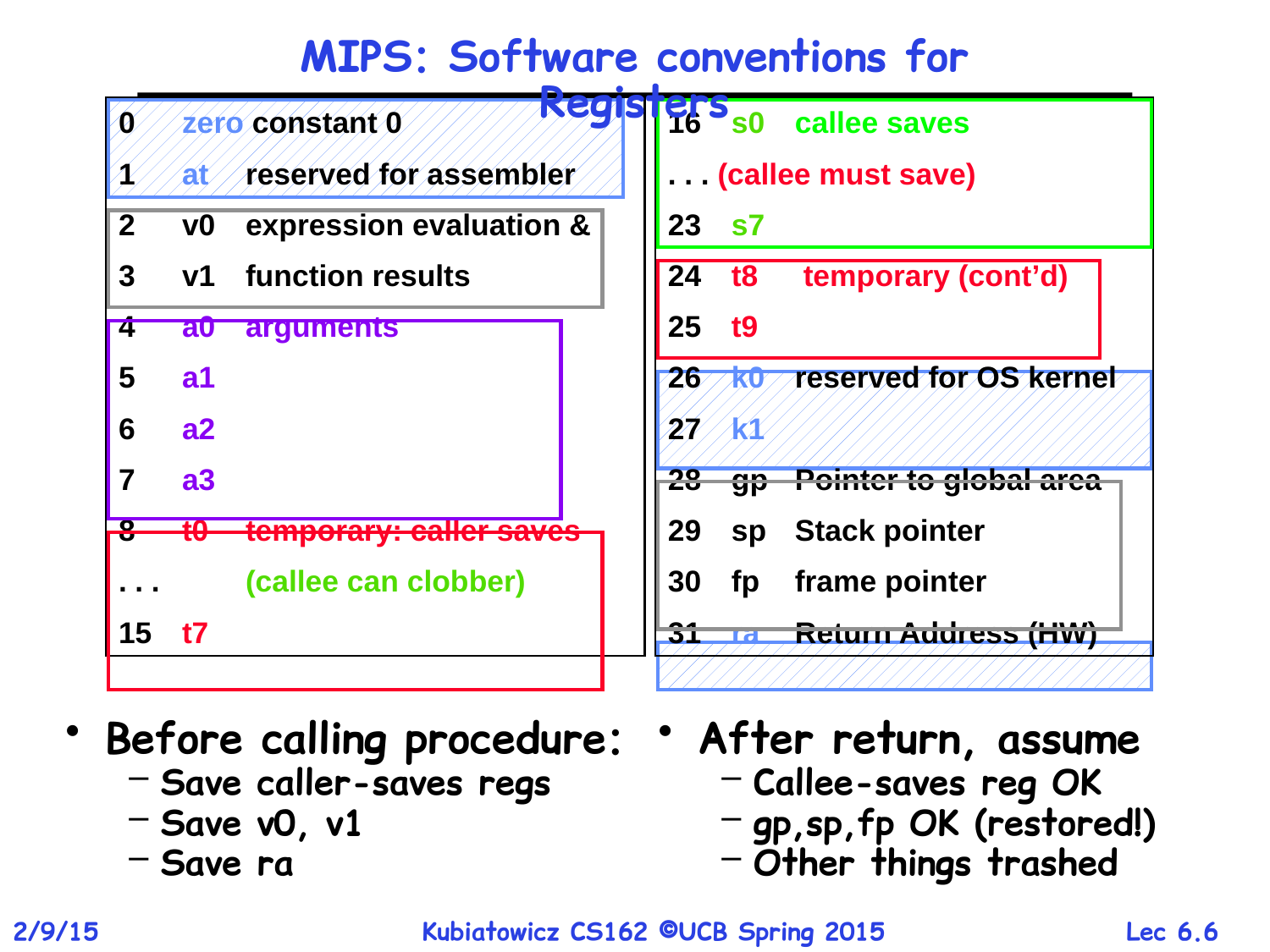

# MIPS: Software conventions for Registers
0	zero constant 0
1	at	reserved for assembler
2	v0	expression evaluation &
3	v1	function results
4	a0	arguments
5	a1
6	a2
7	a3
8	t0	temporary: caller saves
. . .		(callee can clobber)
15	t7
16	s0	callee saves
. . . (callee must save)
23	s7
24	t8	 temporary (cont’d)
25	t9
26	k0	reserved for OS kernel
27	k1
28	gp	Pointer to global area
29	sp	Stack pointer
30	fp	frame pointer
31	ra	Return Address (HW)

Before calling procedure:
Save caller-saves regs
Save v0, v1
Save ra
After return, assume
Callee-saves reg OK
gp,sp,fp OK (restored!)
Other things trashed